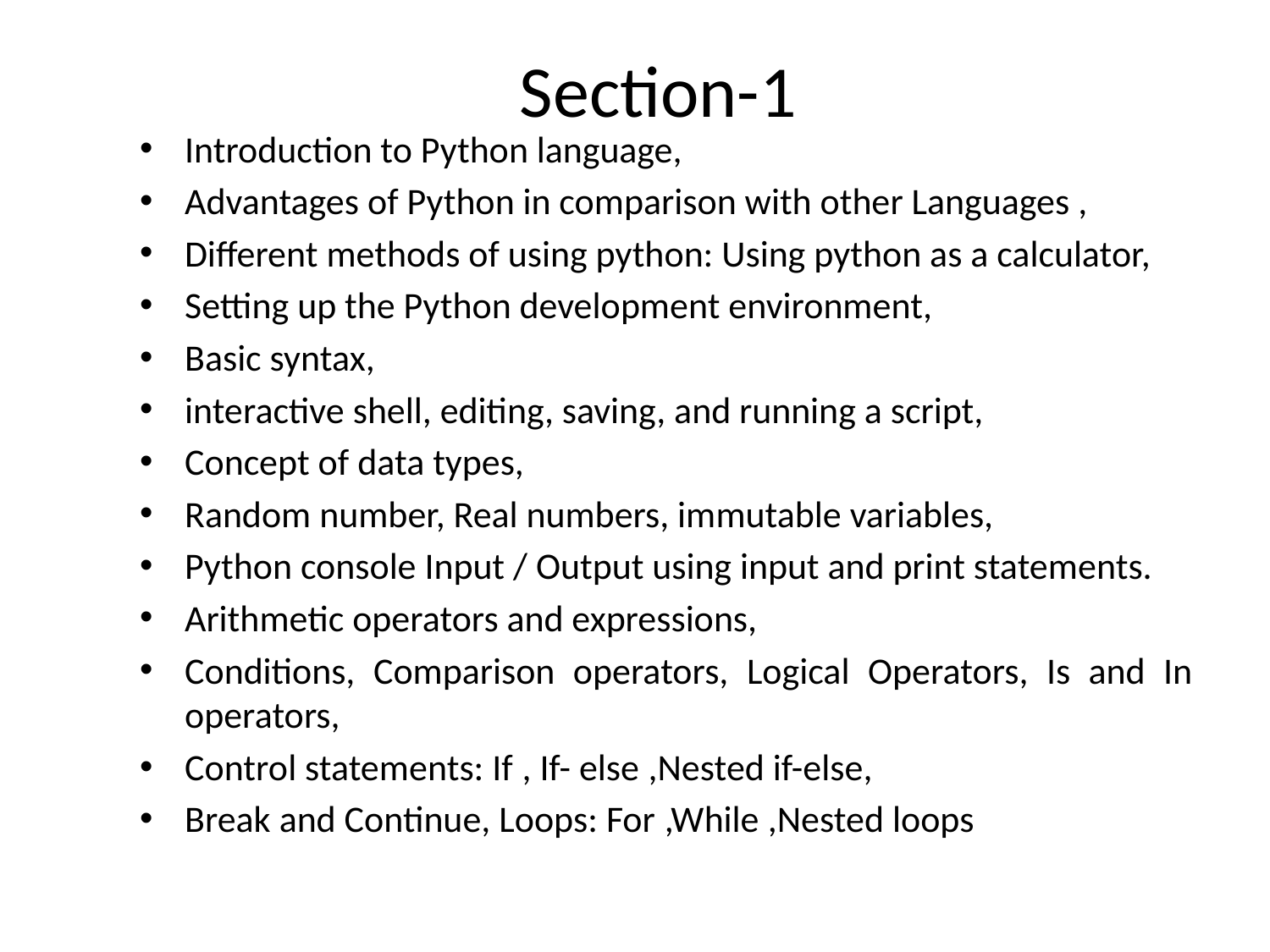

# Section-1
Introduction to Python language,
Advantages of Python in comparison with other Languages ,
Different methods of using python: Using python as a calculator,
Setting up the Python development environment,
Basic syntax,
interactive shell, editing, saving, and running a script,
Concept of data types,
Random number, Real numbers, immutable variables,
Python console Input / Output using input and print statements.
Arithmetic operators and expressions,
Conditions, Comparison operators, Logical Operators, Is and In operators,
Control statements: If , If- else ,Nested if-else,
Break and Continue, Loops: For ,While ,Nested loops